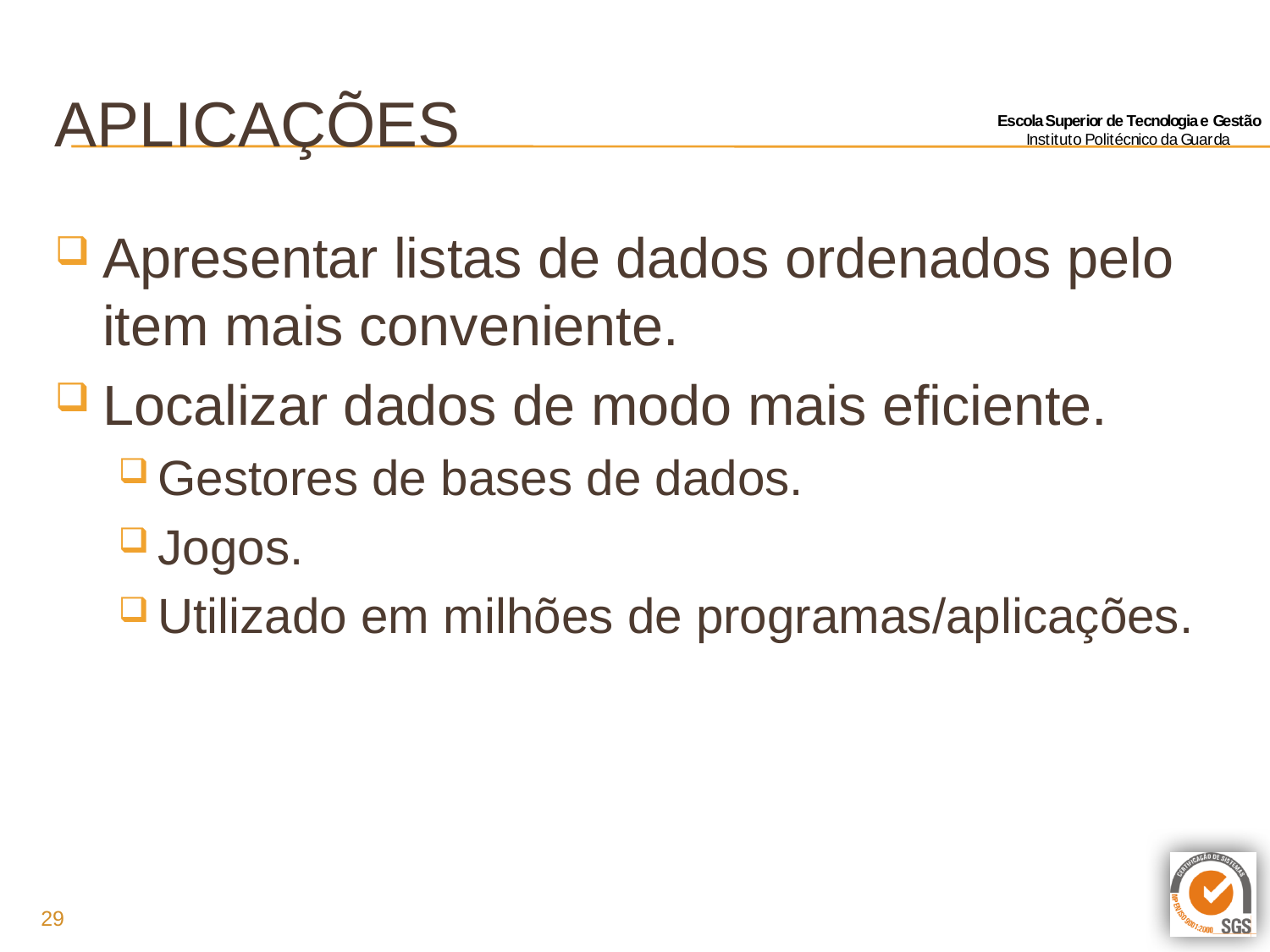

# Aplicações
Apresentar listas de dados ordenados pelo item mais conveniente.
Localizar dados de modo mais eficiente.
Gestores de bases de dados.
Jogos.
Utilizado em milhões de programas/aplicações.

29